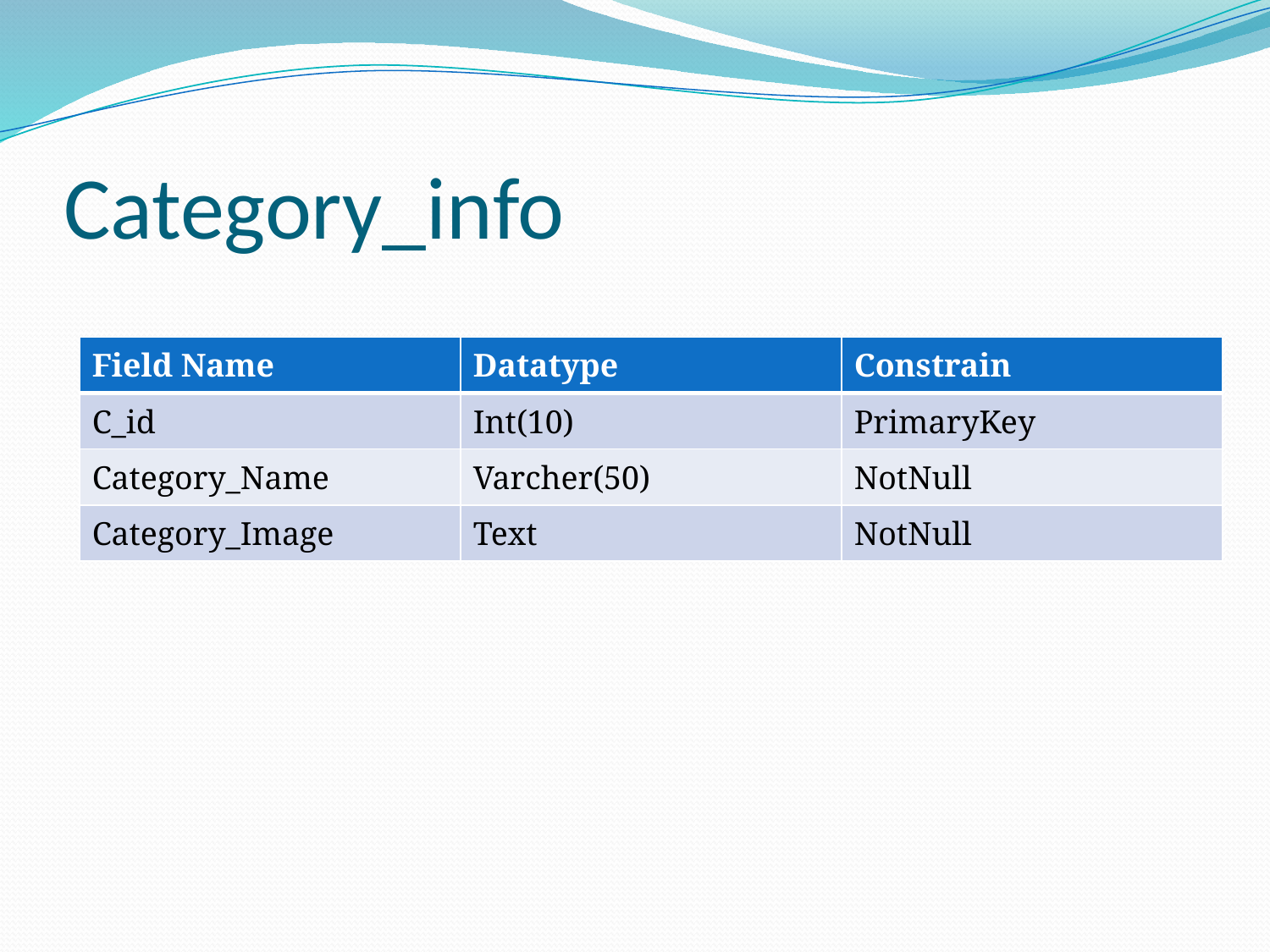

# Category_info
| Field Name | Datatype | Constrain |
| --- | --- | --- |
| C\_id | Int(10) | PrimaryKey |
| Category\_Name | Varcher(50) | NotNull |
| Category\_Image | Text | NotNull |